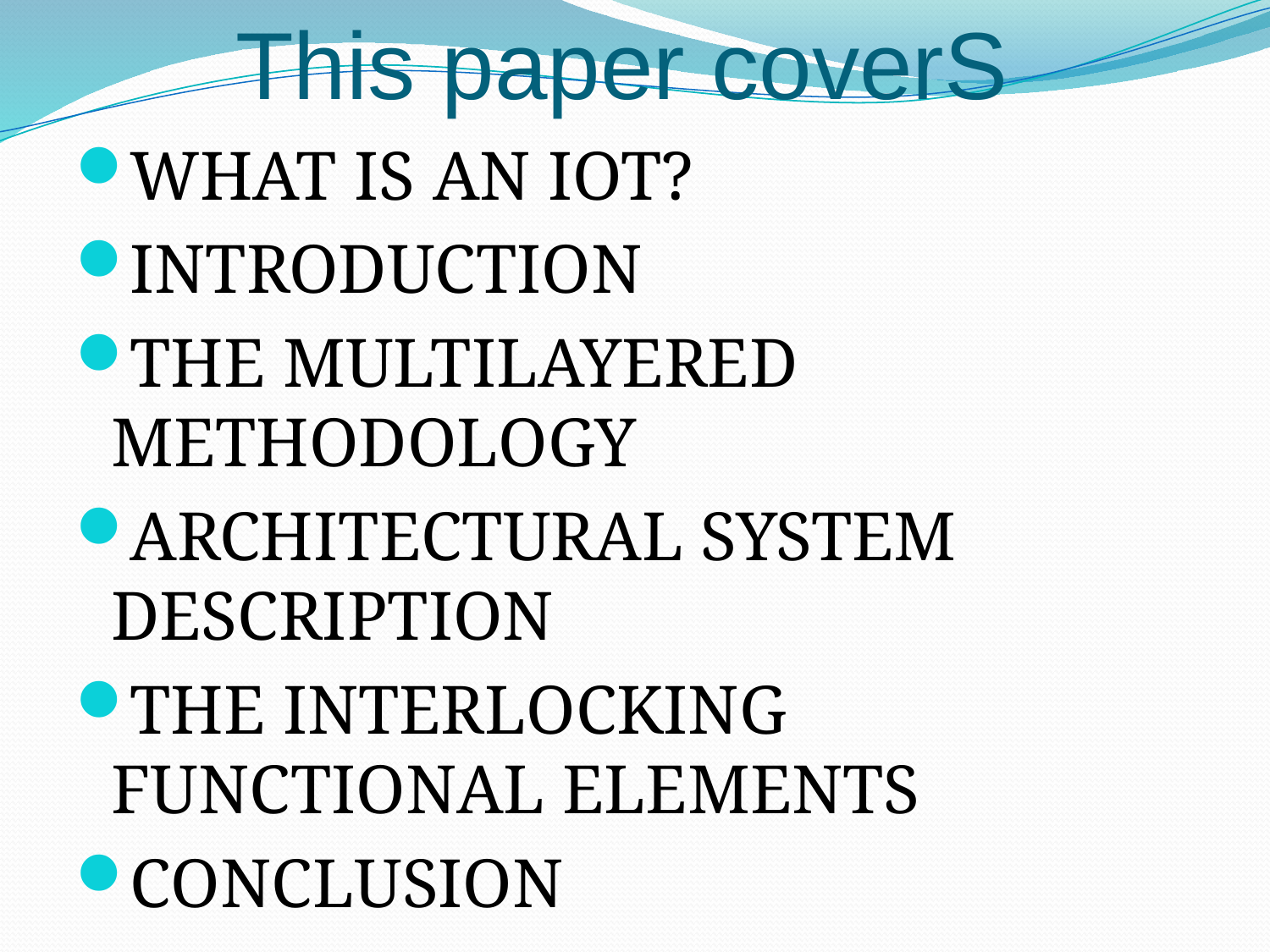

# This paper coverS
WHAT IS AN IOT?
INTRODUCTION
THE MULTILAYERED METHODOLOGY
ARCHITECTURAL SYSTEM DESCRIPTION
THE INTERLOCKING FUNCTIONAL ELEMENTS
CONCLUSION